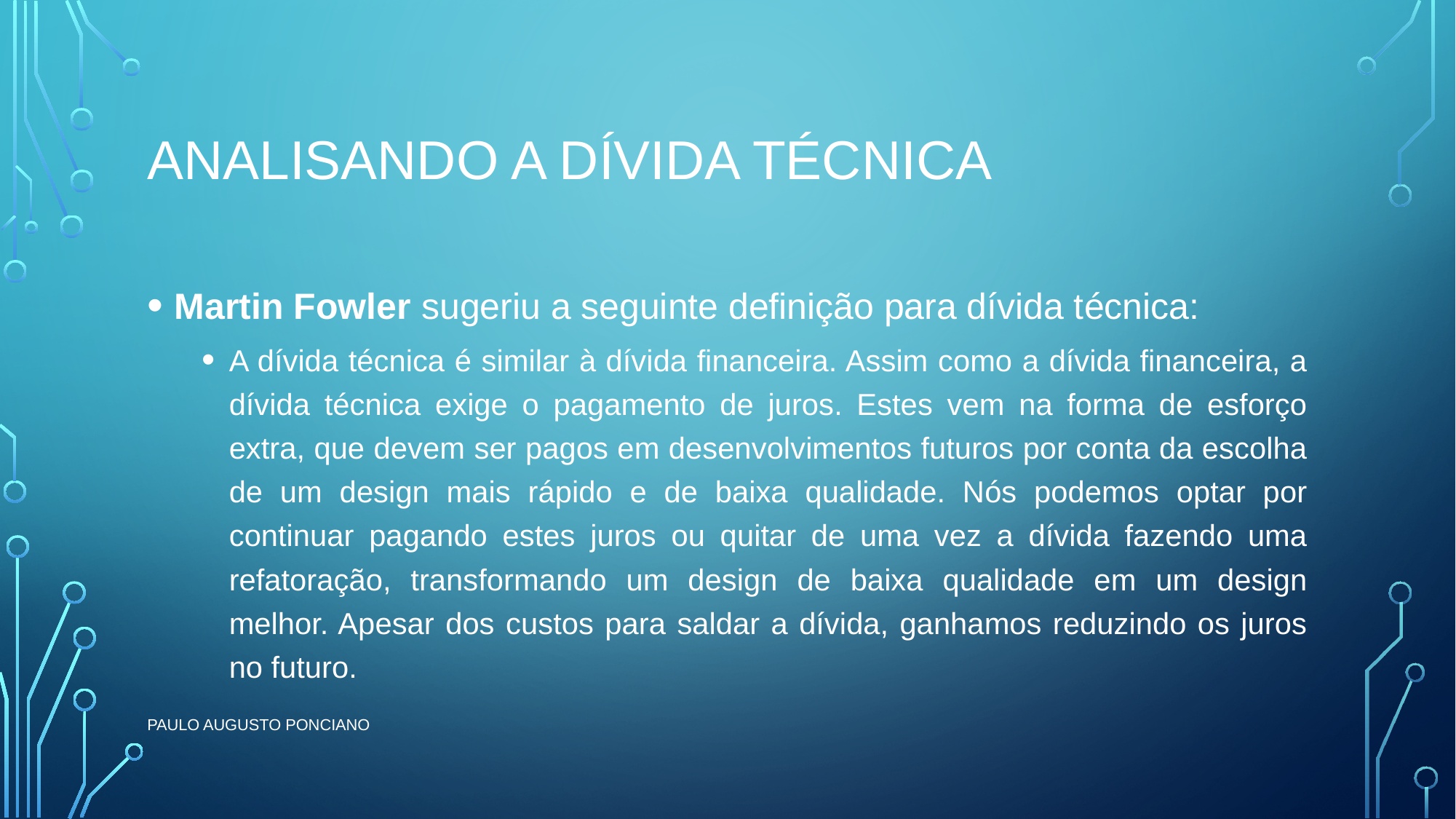

# Analisando a dívida técnica
Martin Fowler sugeriu a seguinte definição para dívida técnica:
A dívida técnica é similar à dívida financeira. Assim como a dívida financeira, a dívida técnica exige o pagamento de juros. Estes vem na forma de esforço extra, que devem ser pagos em desenvolvimentos futuros por conta da escolha de um design mais rápido e de baixa qualidade. Nós podemos optar por continuar pagando estes juros ou quitar de uma vez a dívida fazendo uma refatoração, transformando um design de baixa qualidade em um design melhor. Apesar dos custos para saldar a dívida, ganhamos reduzindo os juros no futuro.
Paulo Augusto ponciano